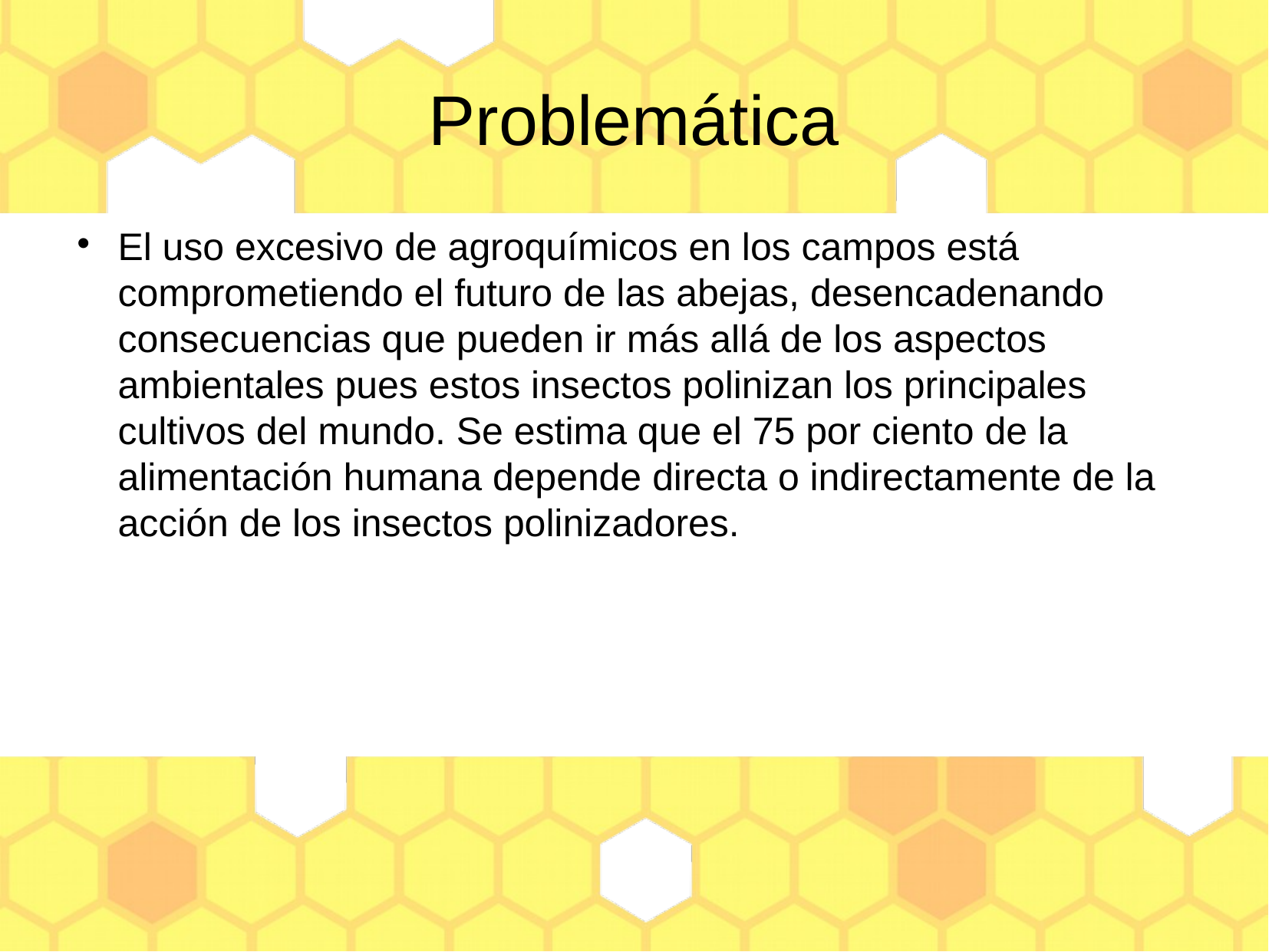

Problemática
El uso excesivo de agroquímicos en los campos está comprometiendo el futuro de las abejas, desencadenando consecuencias que pueden ir más allá de los aspectos ambientales pues estos insectos polinizan los principales cultivos del mundo. Se estima que el 75 por ciento de la alimentación humana depende directa o indirectamente de la acción de los insectos polinizadores.